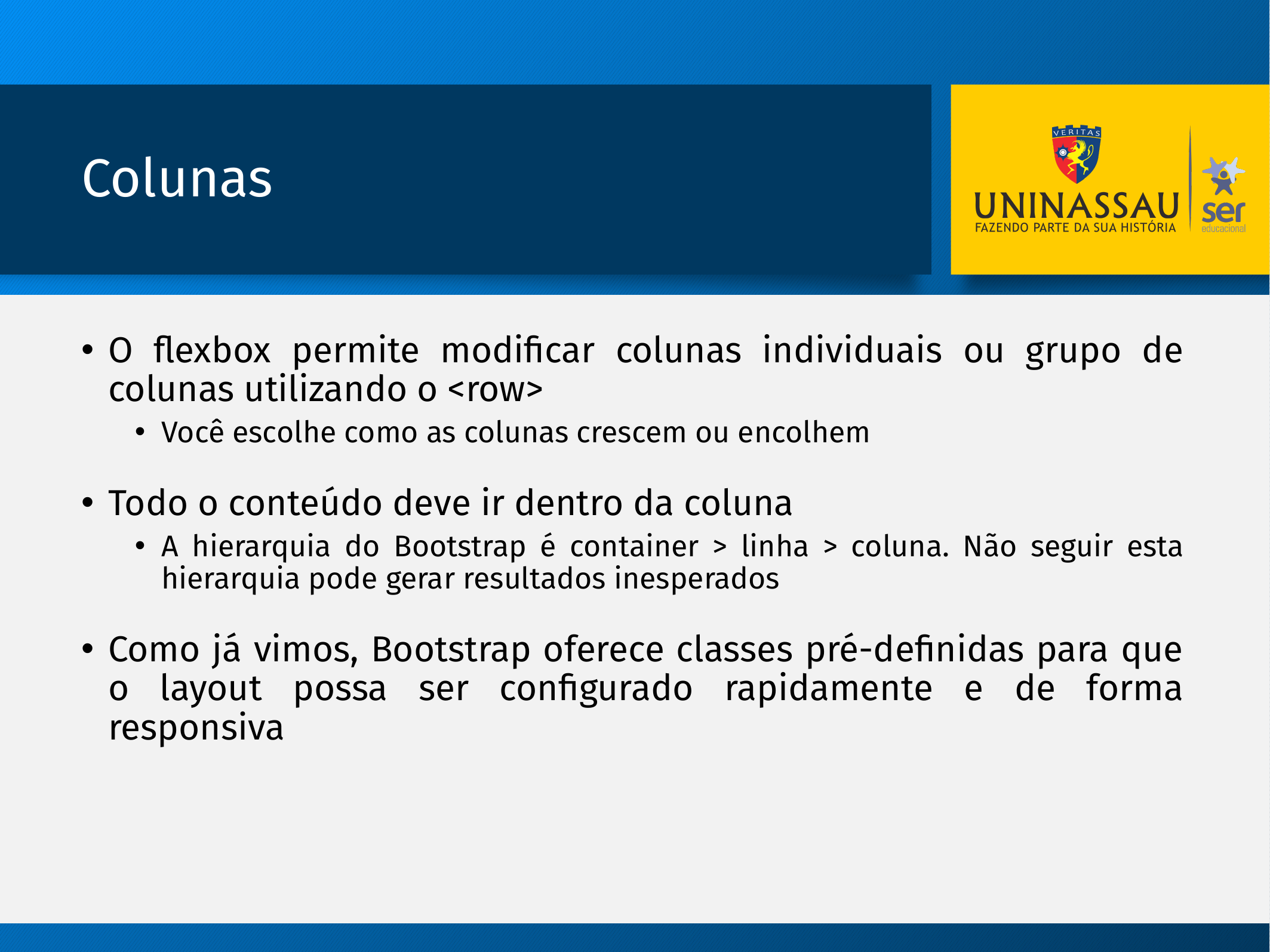

# Colunas
O flexbox permite modificar colunas individuais ou grupo de colunas utilizando o <row>
Você escolhe como as colunas crescem ou encolhem

Todo o conteúdo deve ir dentro da coluna
A hierarquia do Bootstrap é container > linha > coluna. Não seguir esta hierarquia pode gerar resultados inesperados

Como já vimos, Bootstrap oferece classes pré-definidas para que o layout possa ser configurado rapidamente e de forma responsiva